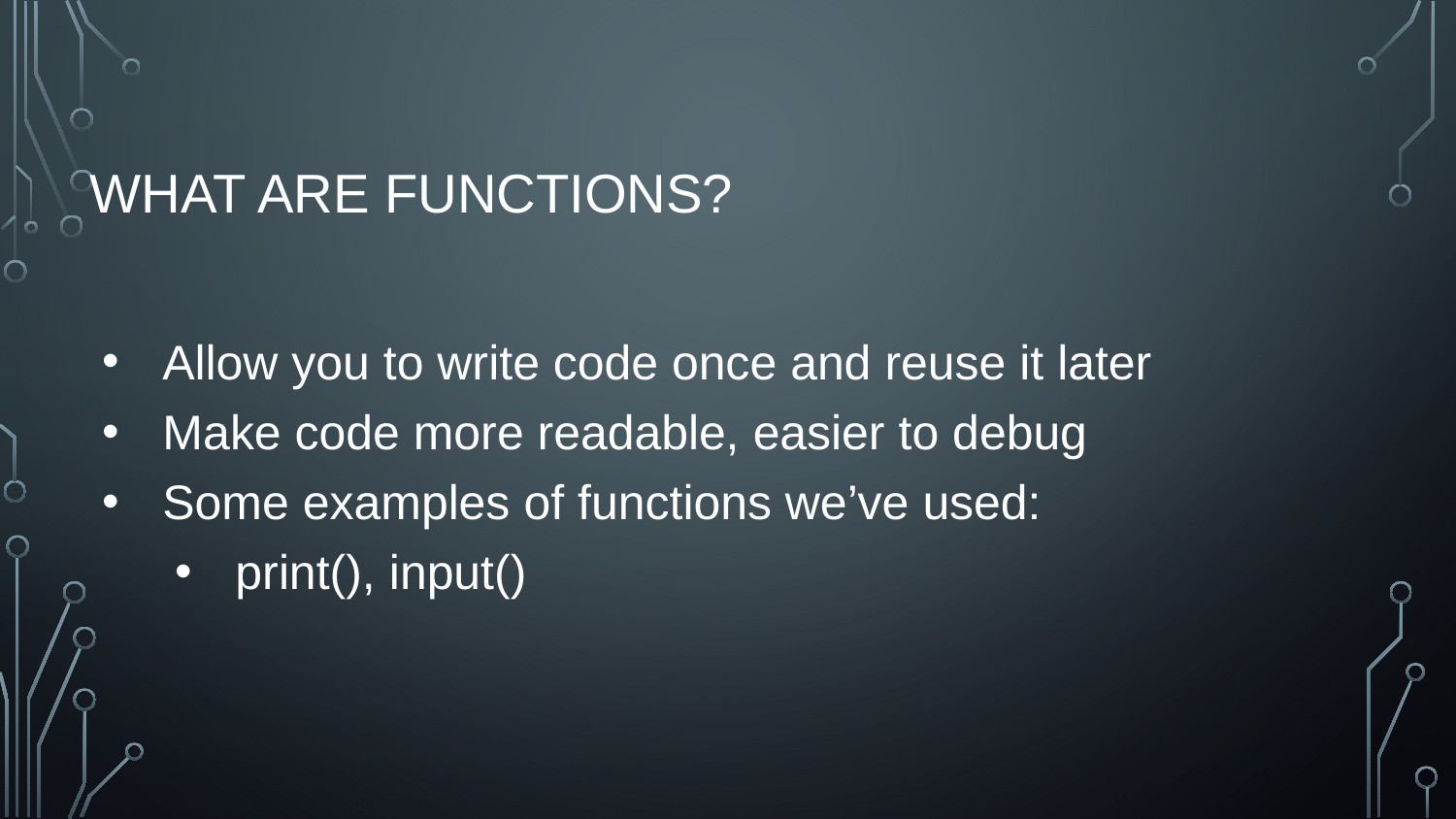

# What are functions?
Allow you to write code once and reuse it later
Make code more readable, easier to debug
Some examples of functions we’ve used:
print(), input()